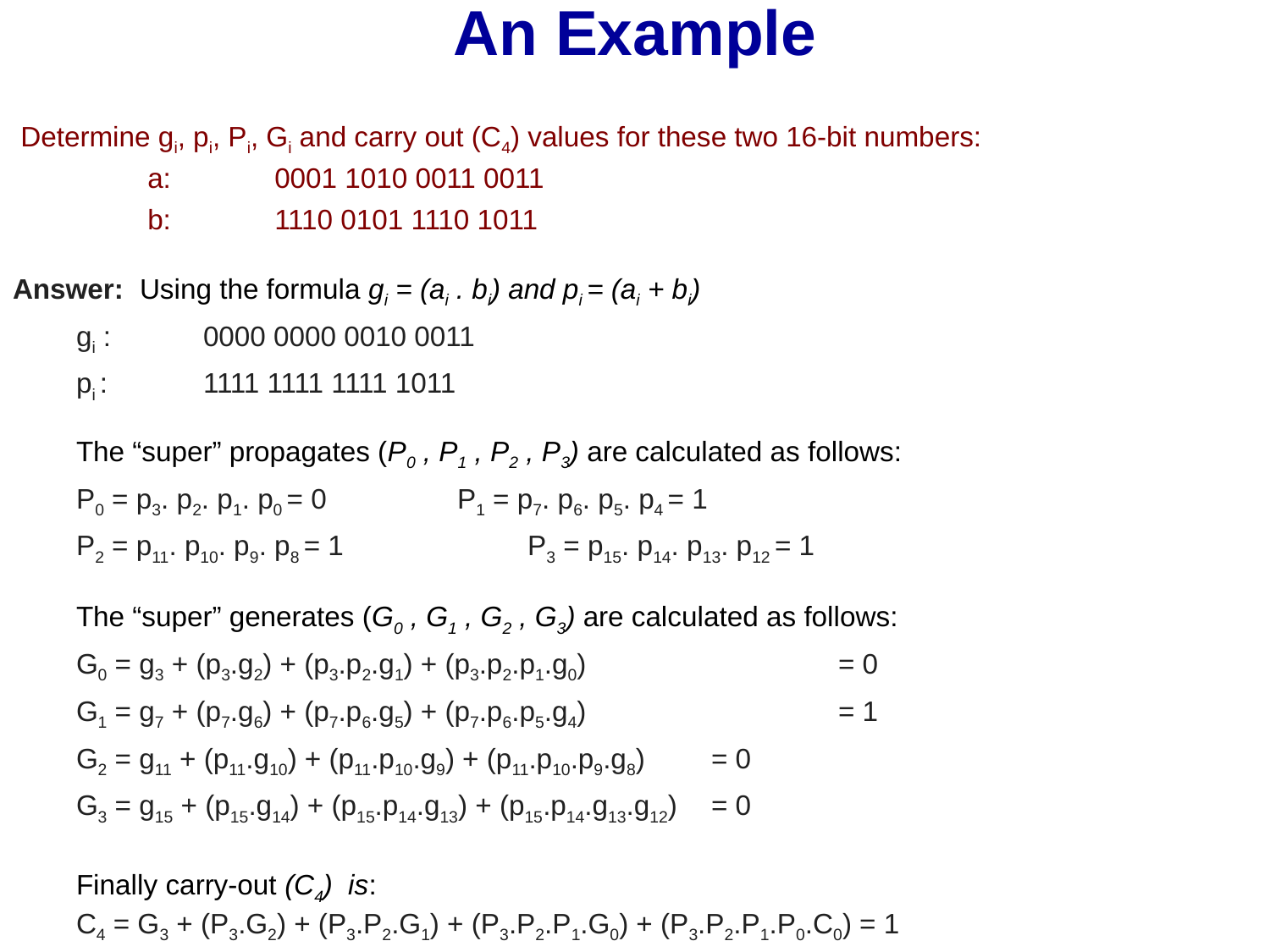

An Example
Determine gi, pi, Pi, Gi and carry out (C4) values for these two 16-bit numbers:
a:	0001 1010 0011 0011
b:	1110 0101 1110 1011
Answer: 	Using the formula gi = (ai . bi) and pi = (ai + bi)
gi :	0000 0000 0010 0011
pi :	1111 1111 1111 1011
The “super” propagates (P0 , P1 , P2 , P3) are calculated as follows:
P0 = p3. p2. p1. p0 = 0	         	P1 = p7. p6. p5. p4 = 1
P2 = p11. p10. p9. p8 = 1 	         P3 = p15. p14. p13. p12 = 1
The “super” generates (G0 , G1 , G2 , G3) are calculated as follows:
G0 = g3 + (p3.g2) + (p3.p2.g1) + (p3.p2.p1.g0) 		= 0
G1 = g7 + (p7.g6) + (p7.p6.g5) + (p7.p6.p5.g4) 		= 1
G2 = g11 + (p11.g10) + (p11.p10.g9) + (p11.p10.p9.g8) 	= 0
G3 = g15 + (p15.g14) + (p15.p14.g13) + (p15.p14.g13.g12) 	= 0
Finally carry-out (C4)  is:
C4 = G3 + (P3.G2) + (P3.P2.G1) + (P3.P2.P1.G0) + (P3.P2.P1.P0.C0) = 1